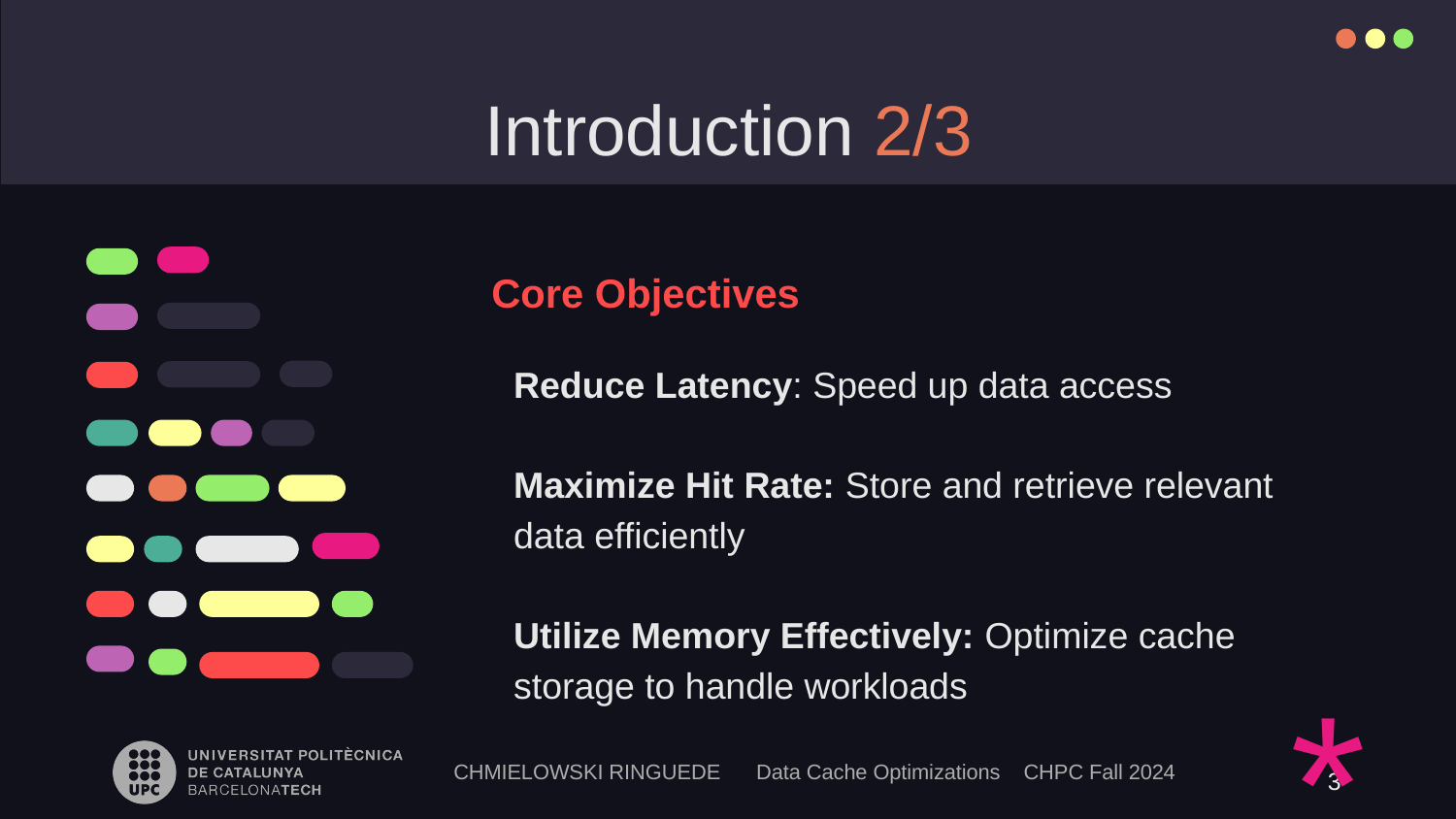

# Introduction 2/3

Core Objectives

Reduce Latency: Speed up data access

Maximize Hit Rate: Store and retrieve relevant data efficiently

Utilize Memory Effectively: Optimize cache storage to handle workloads

*
3